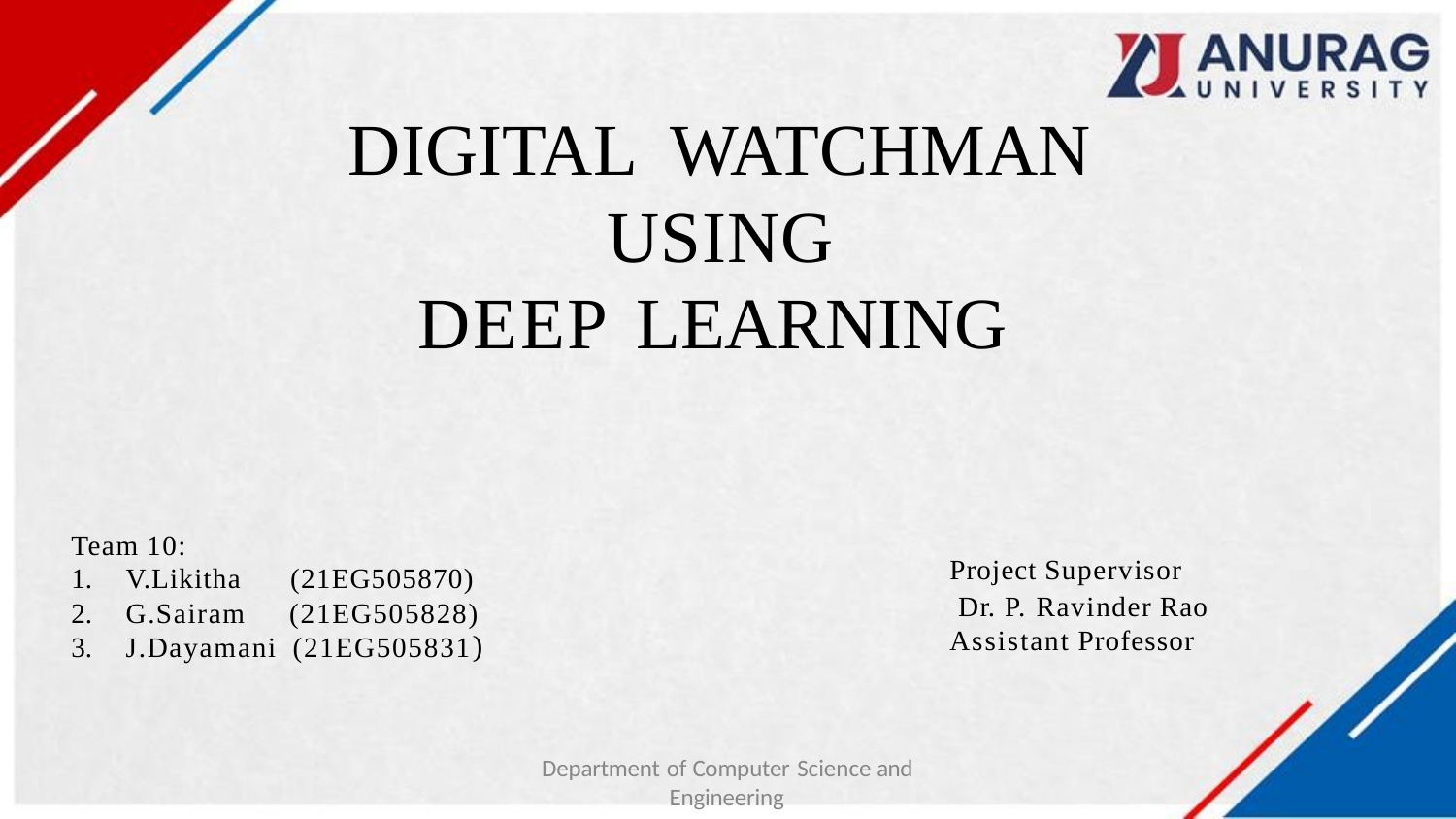

# DIGITAL  WATCHMAN USING DEEP LEARNING
Team 10:
Project Supervisor
 Dr. P. Ravinder Rao Assistant Professor
V.Likitha      (21EG505870)
G.Sairam     (21EG505828)
J.Dayamani  (21EG505831)
Department of Computer Science and Engineering
1